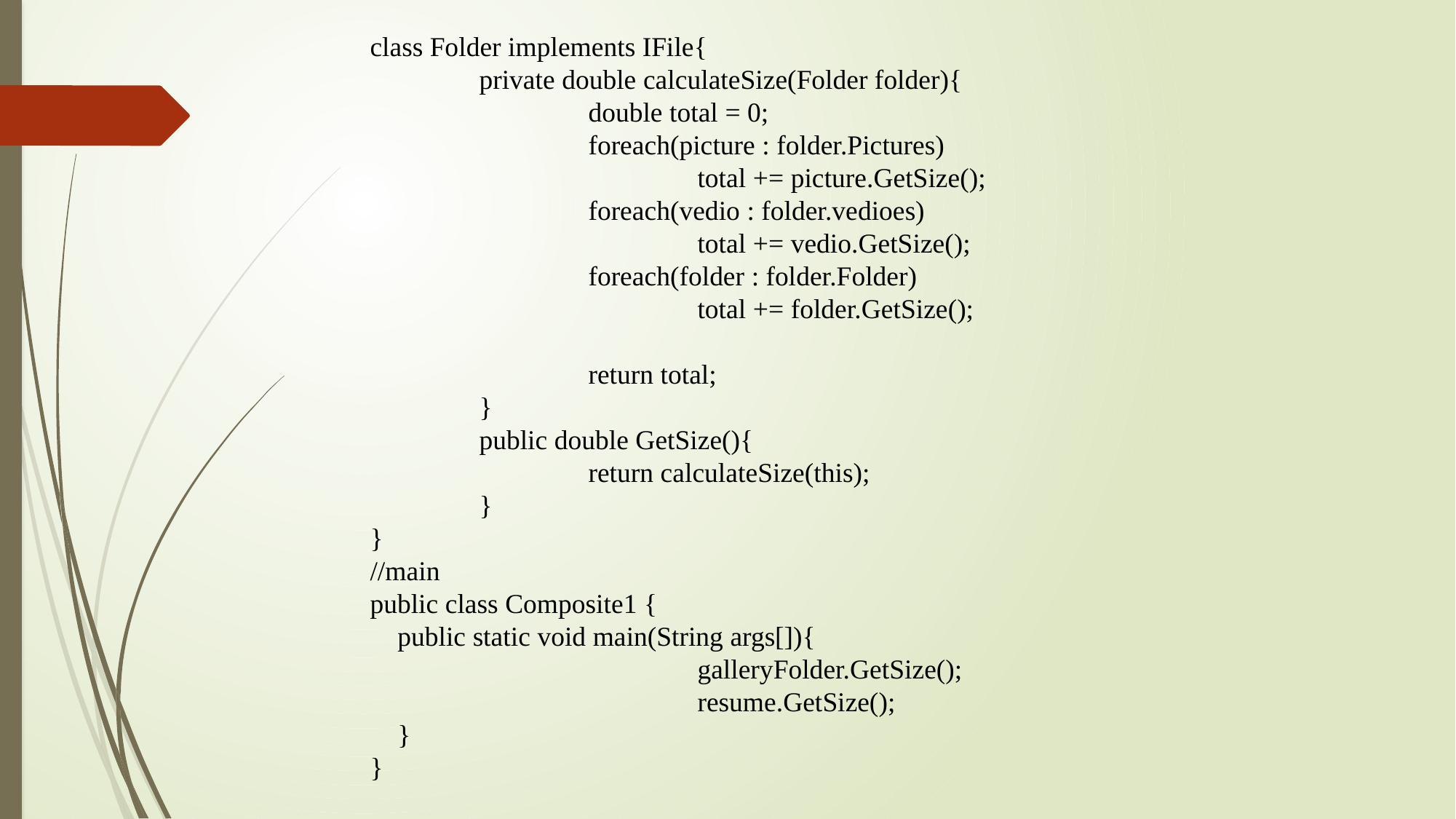

class Folder implements IFile{
	private double calculateSize(Folder folder){
		double total = 0;
		foreach(picture : folder.Pictures)
			total += picture.GetSize();
		foreach(vedio : folder.vedioes)
			total += vedio.GetSize();
		foreach(folder : folder.Folder)
			total += folder.GetSize();

		return total;
	}
	public double GetSize(){
		return calculateSize(this);
	}
}
//main
public class Composite1 {
    public static void main(String args[]){
			galleryFolder.GetSize();
			resume.GetSize();
    }
}